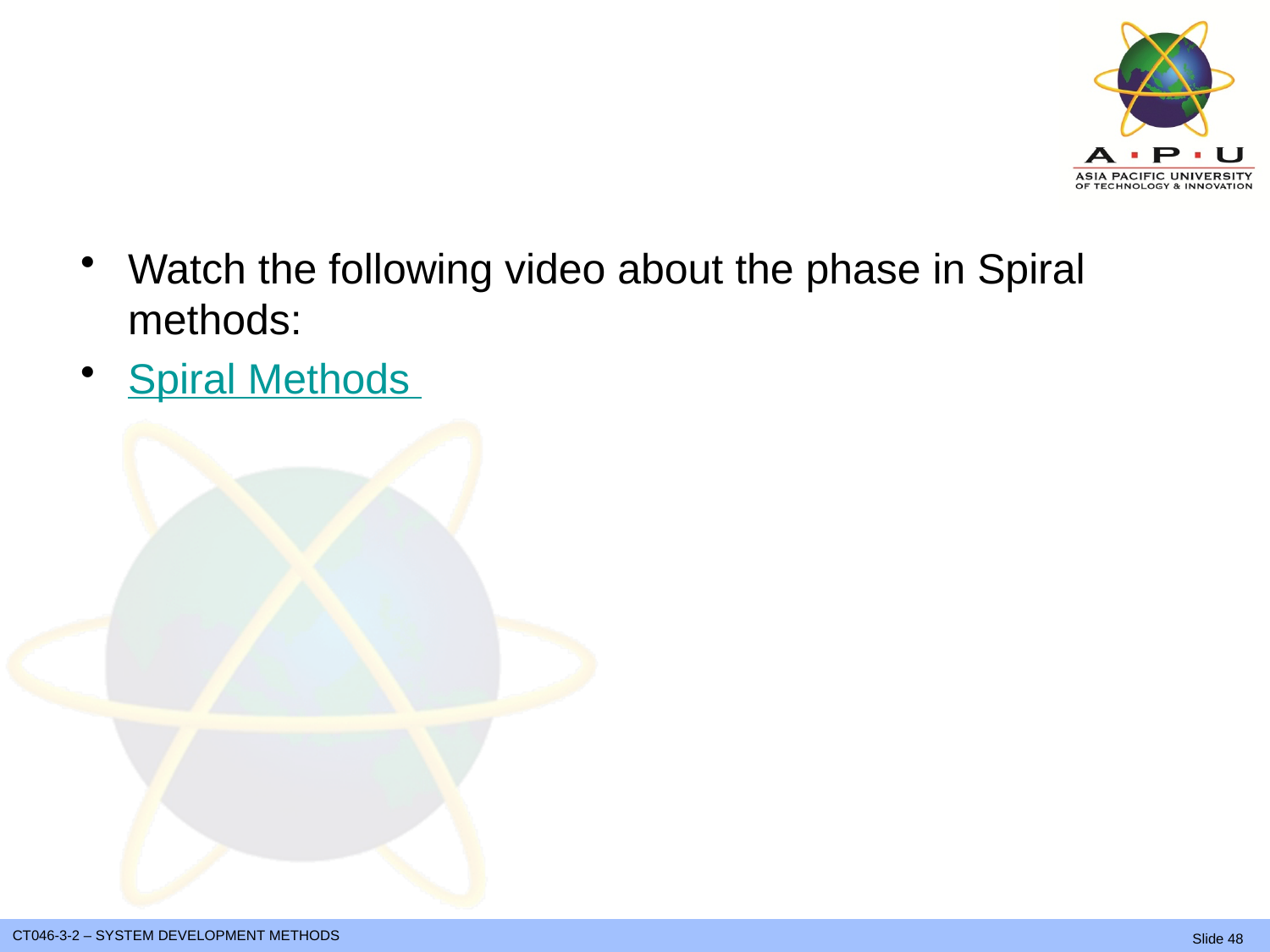

#
Watch the following video about the phase in Spiral methods:
Spiral Methods